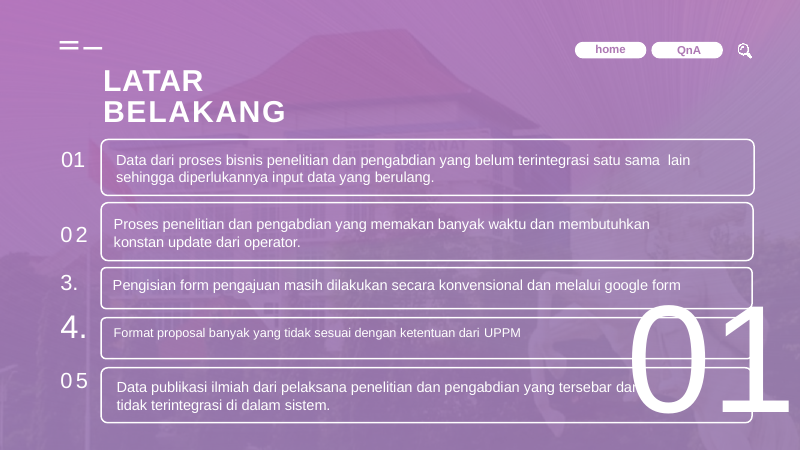

|||
home
QnA

LATAR  BELAKANG

01

02
Pengisian form pengajuan masih dilakukan secara konvensional dan melalui google form
Format proposal banyak yang tidak sesuai dengan ketentuan dari UPPM
05
Data dari proses bisnis penelitian dan pengabdian yang belum terintegrasi satu sama  lain sehingga diperlukannya input data yang berulang.
Proses penelitian dan pengabdian yang memakan banyak waktu dan membutuhkan
konstan update dari operator.
01

Data publikasi ilmiah dari pelaksana penelitian dan pengabdian yang tersebar dan
tidak terintegrasi di dalam sistem.